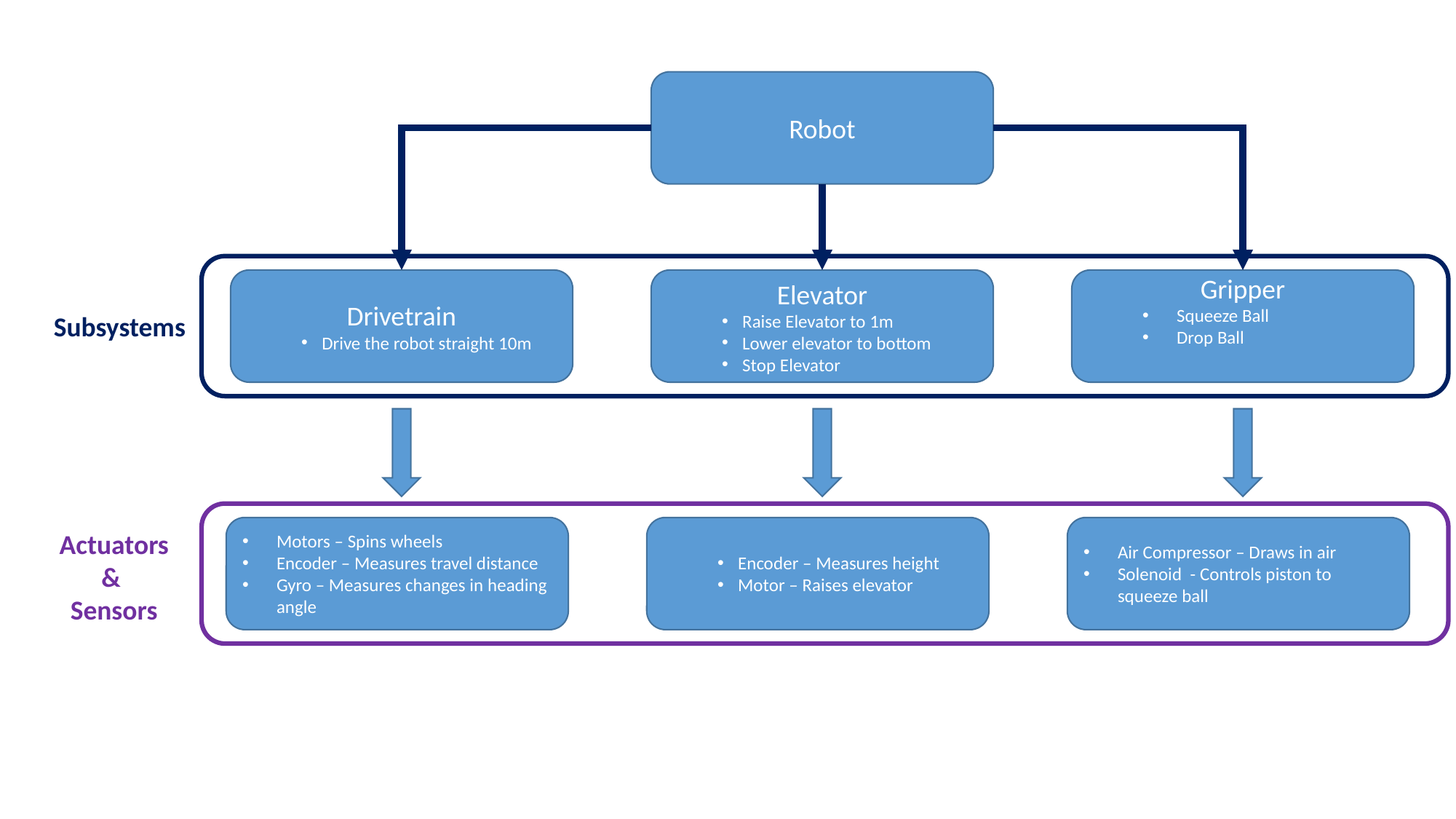

Robot

Drivetrain
Drive the robot straight 10m
Gripper
Squeeze Ball
Drop Ball

Elevator
Raise Elevator to 1m
Lower elevator to bottom
Stop Elevator
Subsystems

Motors – Spins wheels
Encoder – Measures travel distance
Gyro – Measures changes in heading angle
Air Compressor – Draws in air
Solenoid  - Controls piston to squeeze ball
Encoder – Measures height
Motor – Raises elevator
Actuators &
Sensors